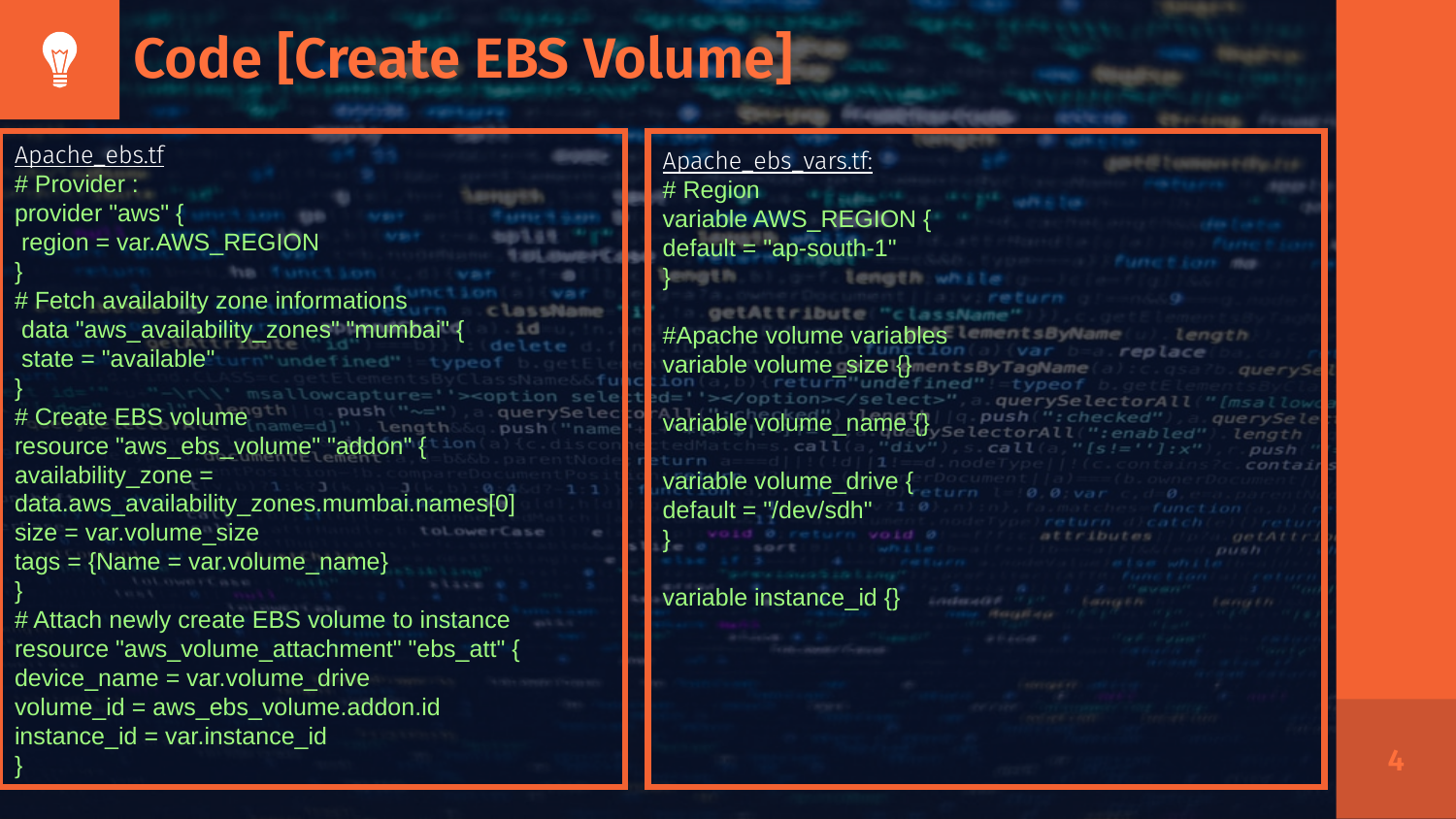

# Code [Create EBS Volume]

Apache_ebs.tf
# Provider :
provider "aws" {
 region = var.AWS_REGION
}
# Fetch availabilty zone informations
 data "aws_availability_zones" "mumbai" {
 state = "available"
}
# Create EBS volume
resource "aws_ebs_volume" "addon" {
availability_zone =  data.aws_availability_zones.mumbai.names[0]
size = var.volume_size
tags = {Name = var.volume_name}
}
# Attach newly create EBS volume to instance
resource "aws_volume_attachment" "ebs_att" {
device_name = var.volume_drive
volume_id = aws_ebs_volume.addon.id
instance_id = var.instance_id
}

Apache_ebs_vars.tf:
# Region
variable AWS_REGION {
default = "ap-south-1"
}
#Apache volume variables
variable volume_size {}
variable volume_name {}
variable volume_drive {
default = "/dev/sdh"
}
variable instance_id {}

4